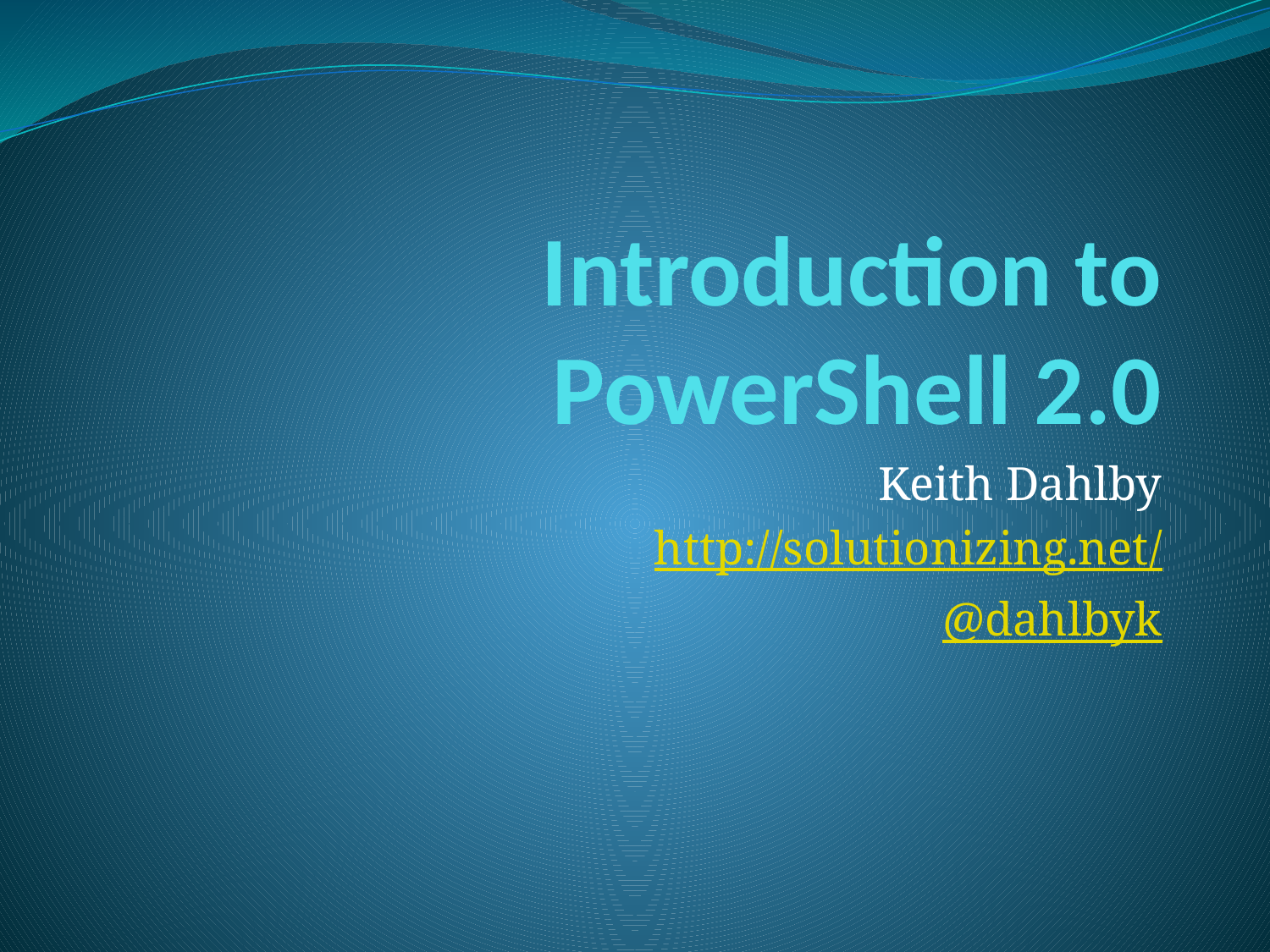

# Introduction to PowerShell 2.0
Keith Dahlby
http://solutionizing.net/
@dahlbyk